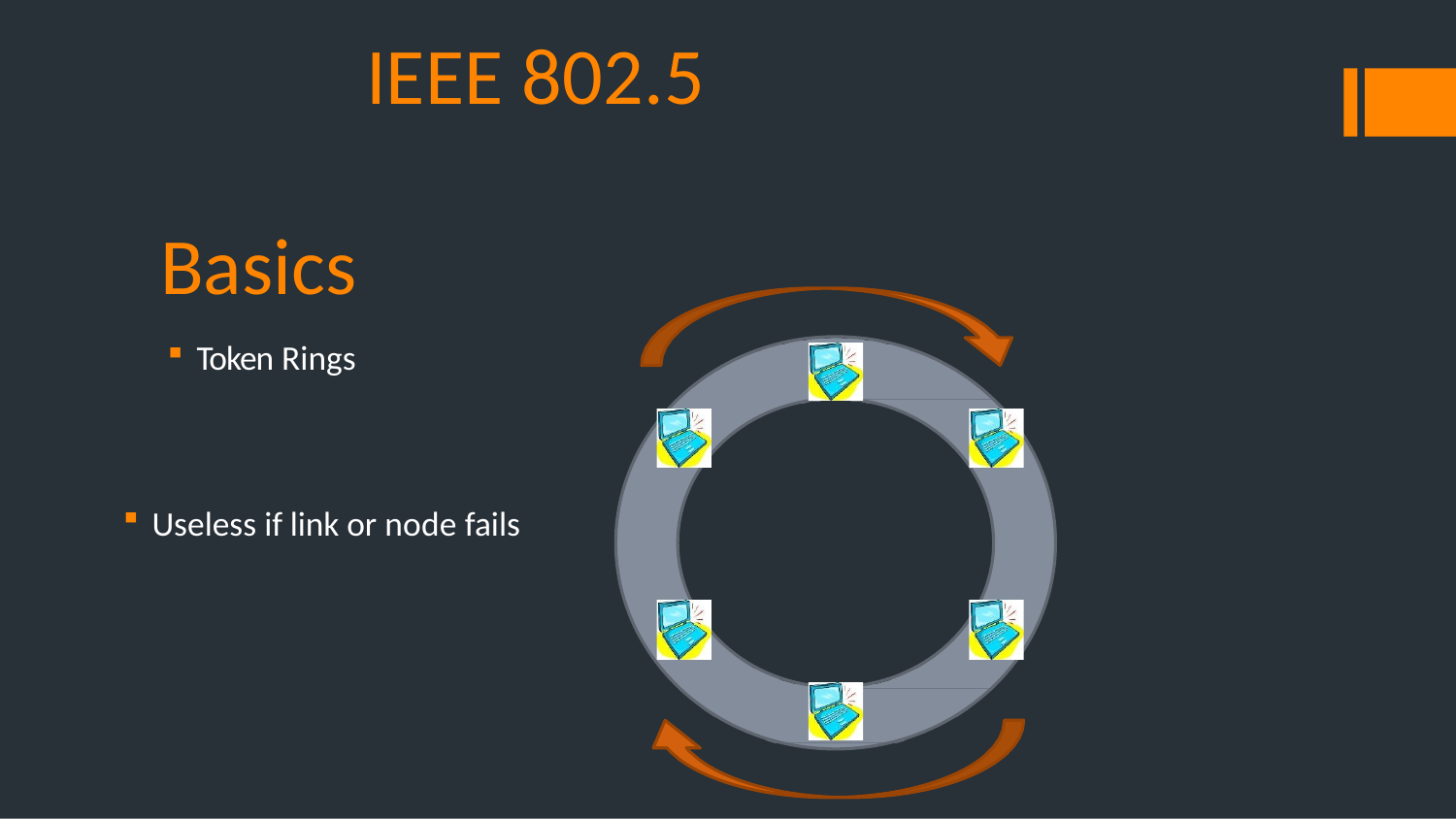

# IEEE 802.5
Basics
Token Rings

Useless if link or node fails